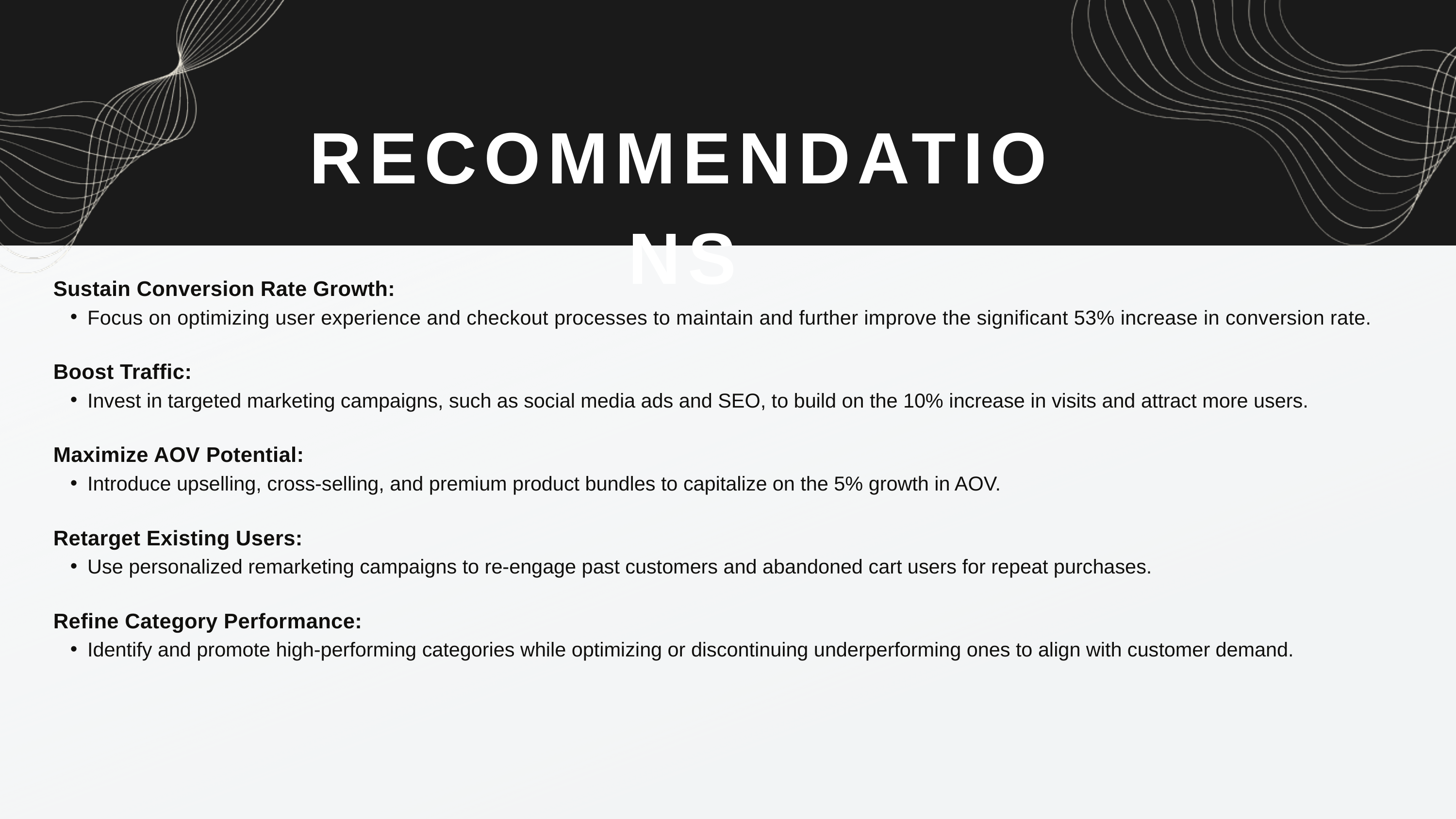

RECOMMENDATIONS
Sustain Conversion Rate Growth:
Focus on optimizing user experience and checkout processes to maintain and further improve the significant 53% increase in conversion rate.

Boost Traffic:
Invest in targeted marketing campaigns, such as social media ads and SEO, to build on the 10% increase in visits and attract more users.

Maximize AOV Potential:
Introduce upselling, cross-selling, and premium product bundles to capitalize on the 5% growth in AOV.

Retarget Existing Users:
Use personalized remarketing campaigns to re-engage past customers and abandoned cart users for repeat purchases.

Refine Category Performance:
Identify and promote high-performing categories while optimizing or discontinuing underperforming ones to align with customer demand.